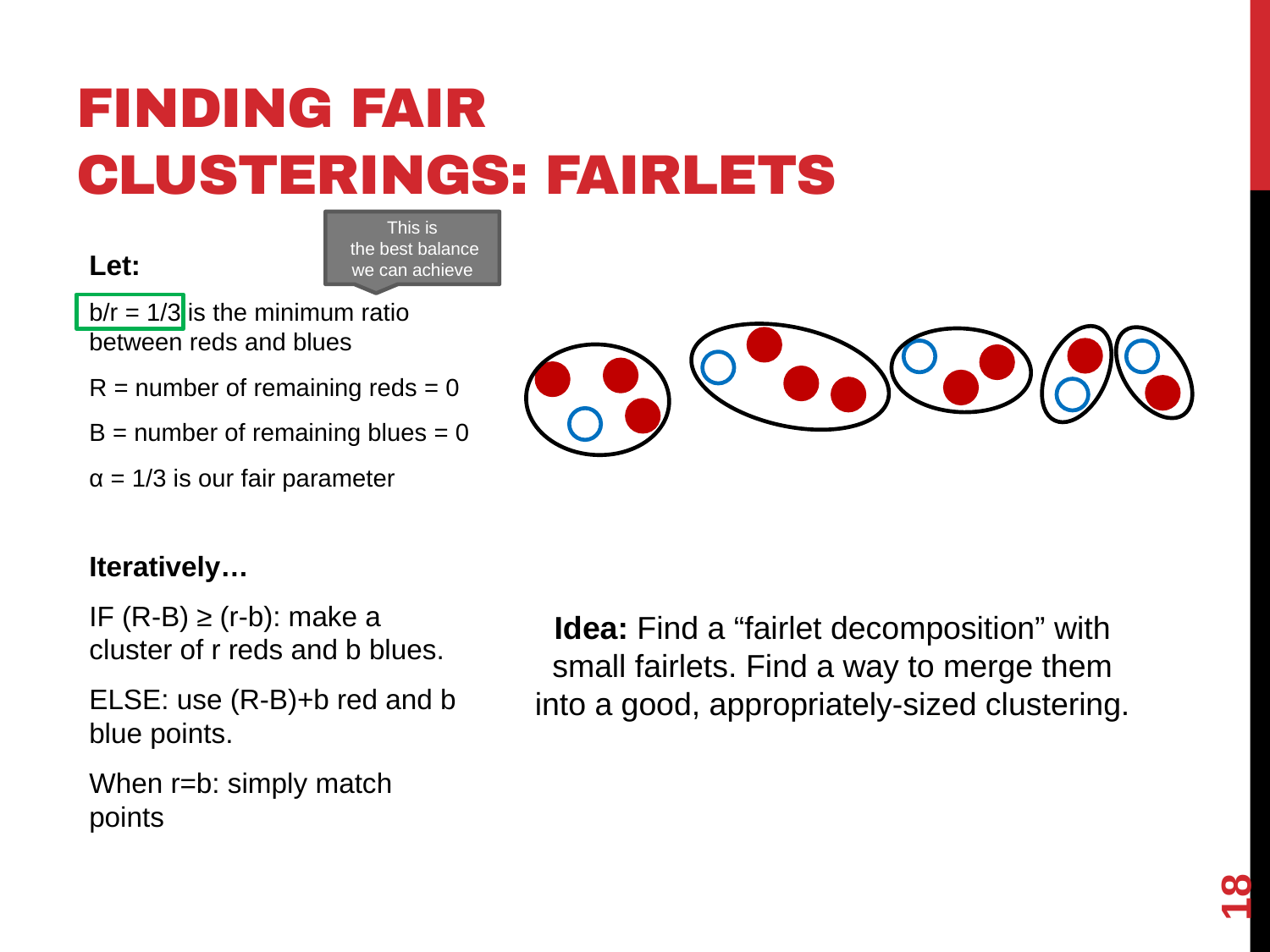

# Finding Fair Clusterings: Fairlets
This is
 the best balance we can achieve
Let:
b/r = 1/3 is the minimum ratio between reds and blues
R = number of remaining reds = 0
B = number of remaining blues = 0
α = 1/3 is our fair parameter

Iteratively…
IF (R-B) ≥ (r-b): make a cluster of r reds and b blues.
ELSE: use (R-B)+b red and b blue points.
When r=b: simply match points

Idea: Find a “fairlet decomposition” with small fairlets. Find a way to merge them into a good, appropriately-sized clustering.
18